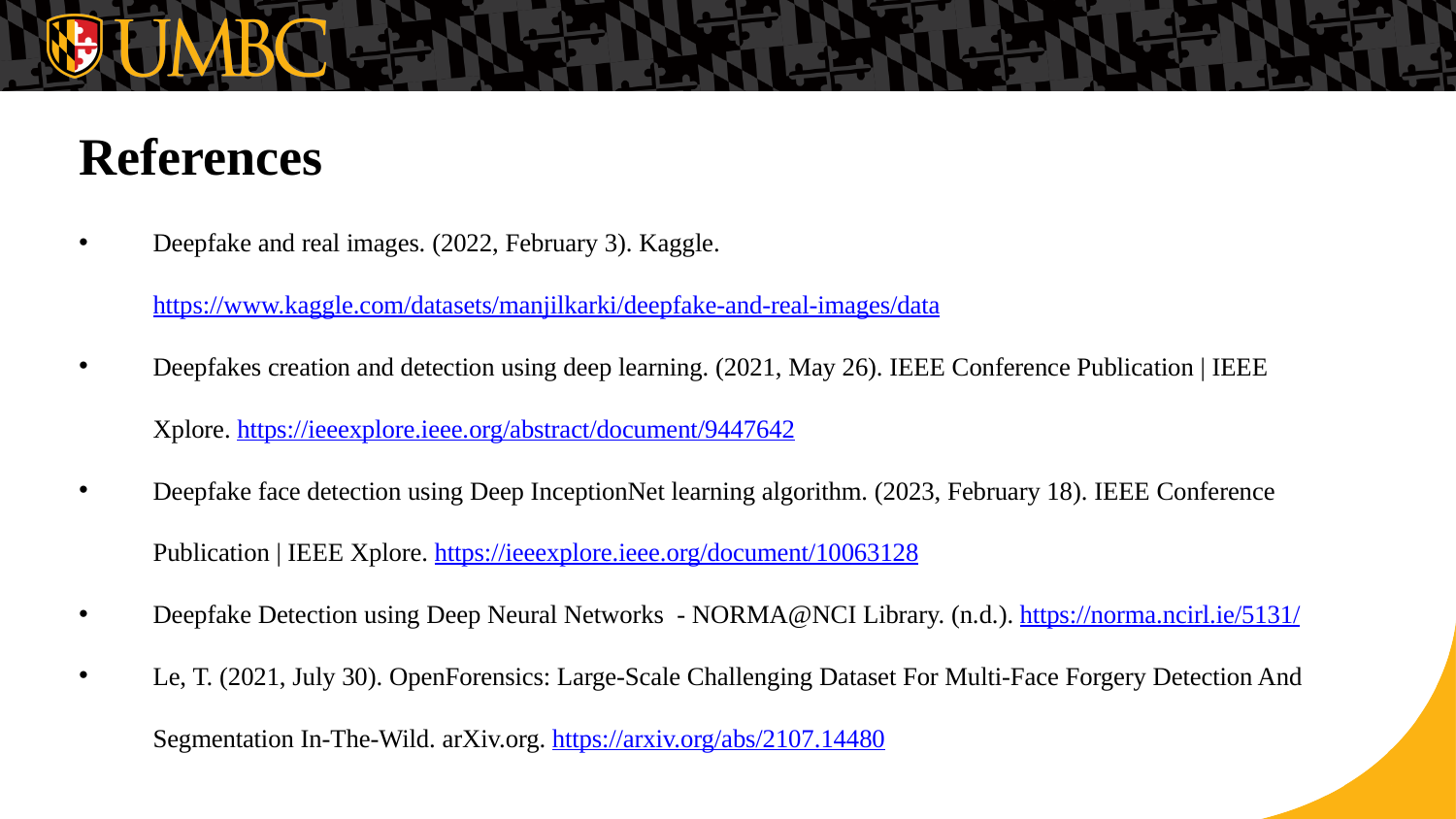

# References
Deepfake and real images. (2022, February 3). Kaggle. https://www.kaggle.com/datasets/manjilkarki/deepfake-and-real-images/data
Deepfakes creation and detection using deep learning. (2021, May 26). IEEE Conference Publication | IEEE Xplore. https://ieeexplore.ieee.org/abstract/document/9447642
Deepfake face detection using Deep InceptionNet learning algorithm. (2023, February 18). IEEE Conference Publication | IEEE Xplore. https://ieeexplore.ieee.org/document/10063128
Deepfake Detection using Deep Neural Networks  - NORMA@NCI Library. (n.d.). https://norma.ncirl.ie/5131/
Le, T. (2021, July 30). OpenForensics: Large-Scale Challenging Dataset For Multi-Face Forgery Detection And Segmentation In-The-Wild. arXiv.org. https://arxiv.org/abs/2107.14480